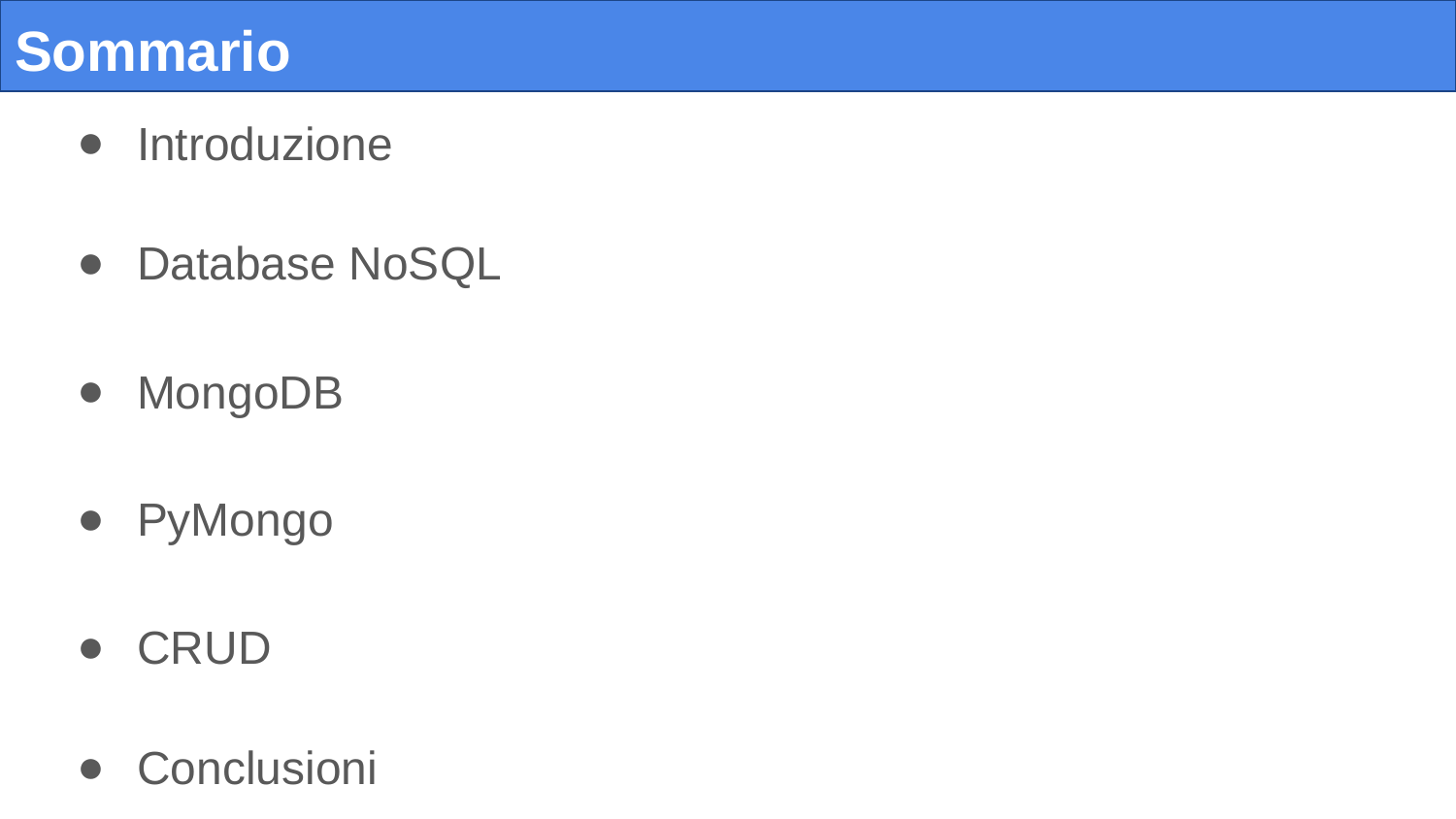

# Sommario
Introduzione
Database NoSQL
MongoDB
PyMongo
CRUD
Conclusioni